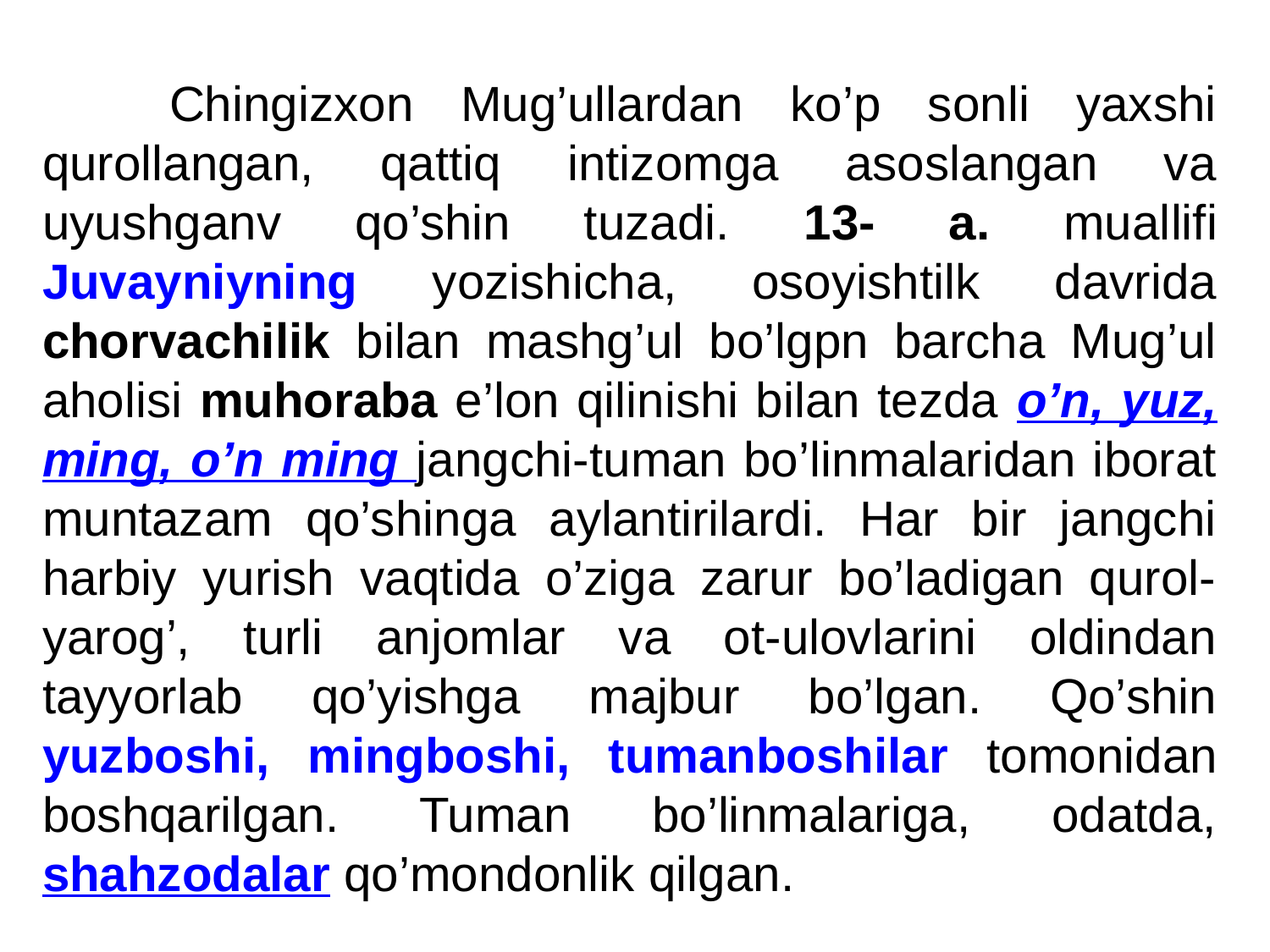

Chingizxon Mug’ullardan ko’p sonli yaxshi qurollangan, qattiq intizomga asoslangan va uyushganv qo’shin tuzadi. 13- a. muallifi Juvayniyning yozishicha, osoyishtilk davrida chorvachilik bilan mashg’ul bo’lgpn barcha Mug’ul aholisi muhoraba e’lon qilinishi bilan tezda o’n, yuz, ming, o’n ming jangchi-tuman bo’linmalaridan iborat muntazam qo’shinga aylantirilardi. Har bir jangchi harbiy yurish vaqtida o’ziga zarur bo’ladigan qurol-yarog’, turli anjomlar va ot-ulovlarini oldindan tayyorlab qo’yishga majbur bo’lgan. Qo’shin yuzboshi, mingboshi, tumanboshilar tomonidan boshqarilgan. Tuman bo’linmalariga, odatda, shahzodalar qo’mondonlik qilgan.